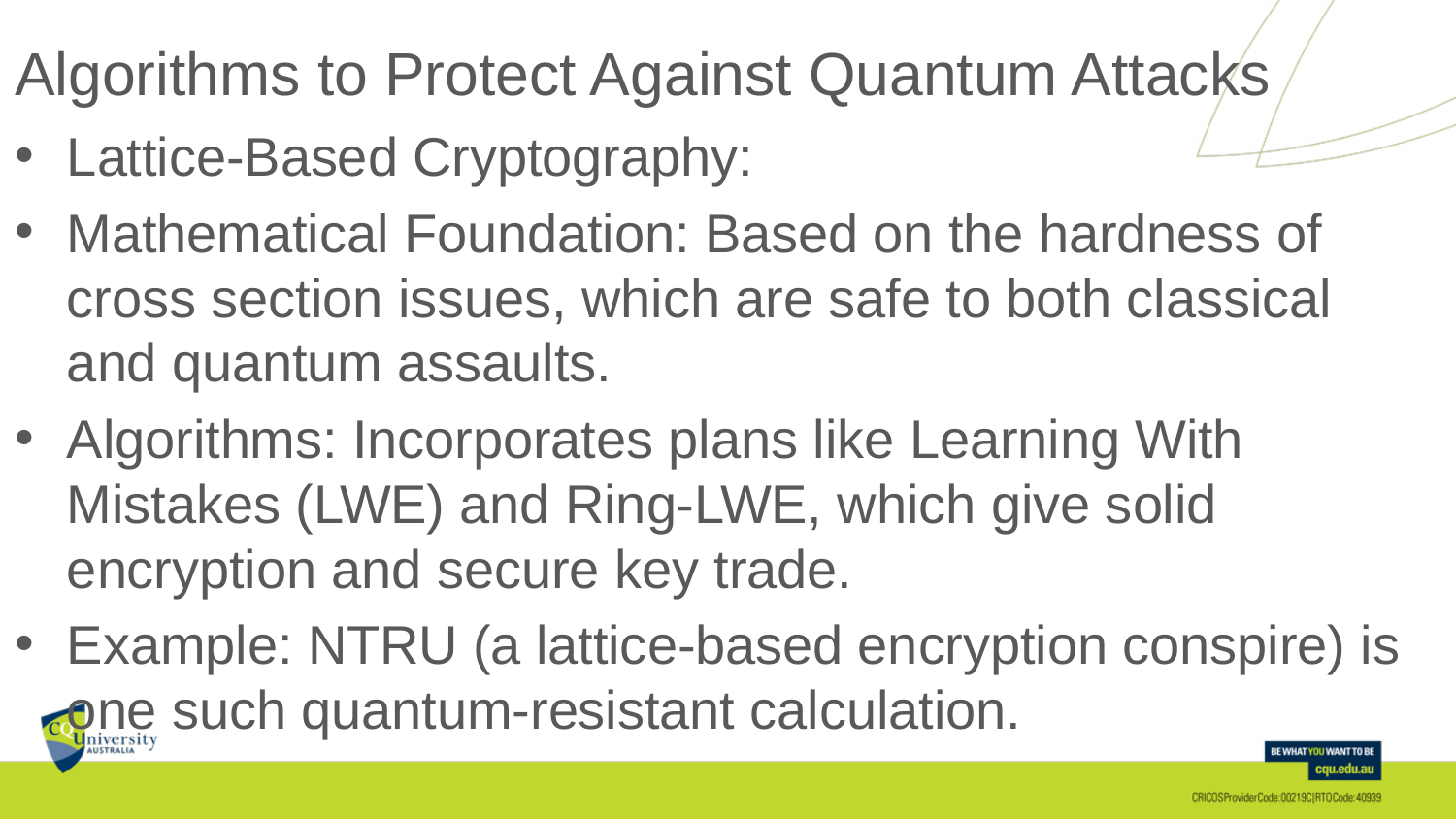

# Algorithms to Protect Against Quantum Attacks
Lattice-Based Cryptography:
Mathematical Foundation: Based on the hardness of cross section issues, which are safe to both classical and quantum assaults.
Algorithms: Incorporates plans like Learning With Mistakes (LWE) and Ring-LWE, which give solid encryption and secure key trade.
Example: NTRU (a lattice-based encryption conspire) is one such quantum-resistant calculation.